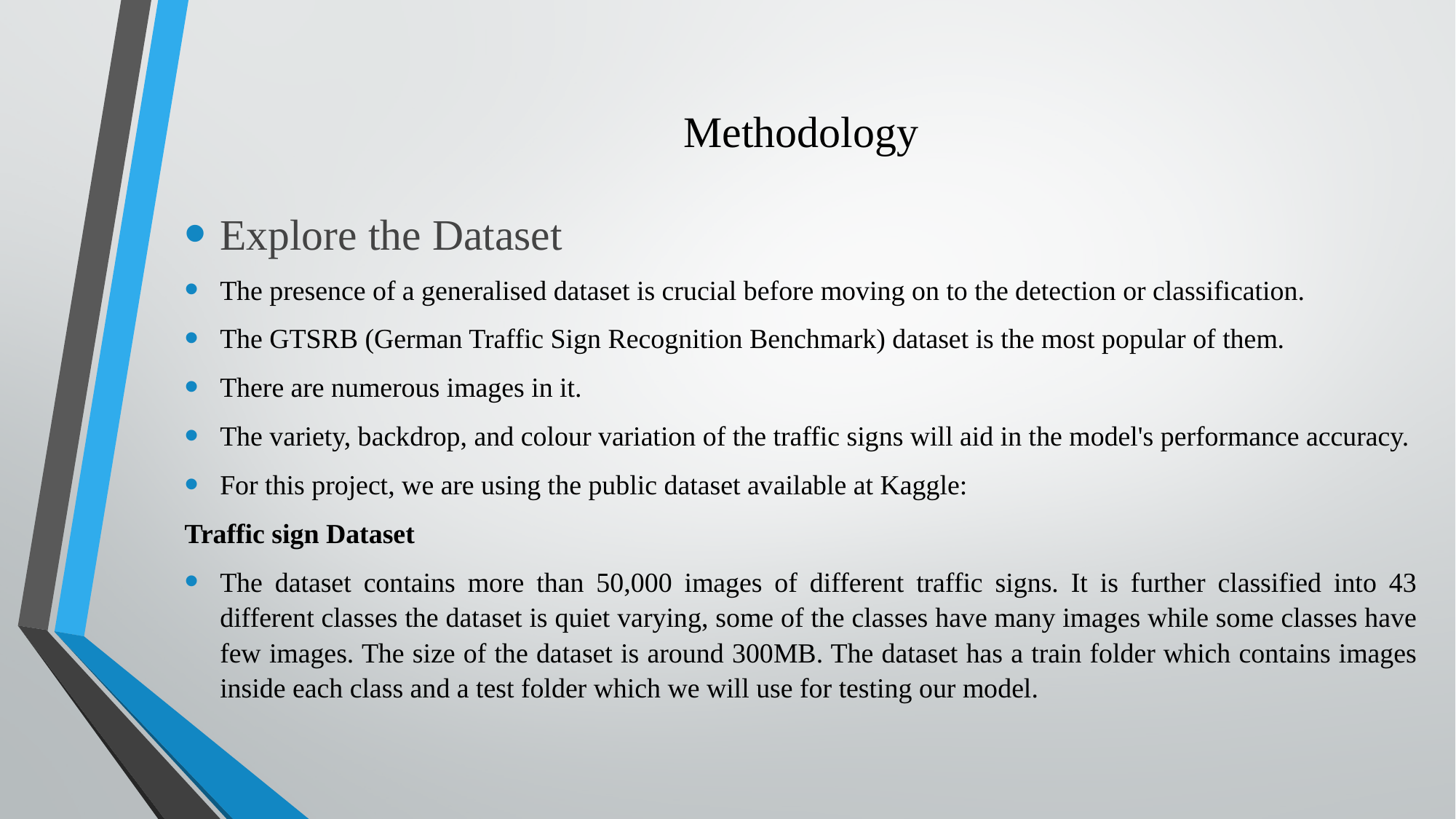

# Methodology
Explore the Dataset
The presence of a generalised dataset is crucial before moving on to the detection or classification.
The GTSRB (German Traffic Sign Recognition Benchmark) dataset is the most popular of them.
There are numerous images in it.
The variety, backdrop, and colour variation of the traffic signs will aid in the model's performance accuracy.
For this project, we are using the public dataset available at Kaggle:
Traffic sign Dataset
The dataset contains more than 50,000 images of different traffic signs. It is further classified into 43 different classes the dataset is quiet varying, some of the classes have many images while some classes have few images. The size of the dataset is around 300MB. The dataset has a train folder which contains images inside each class and a test folder which we will use for testing our model.